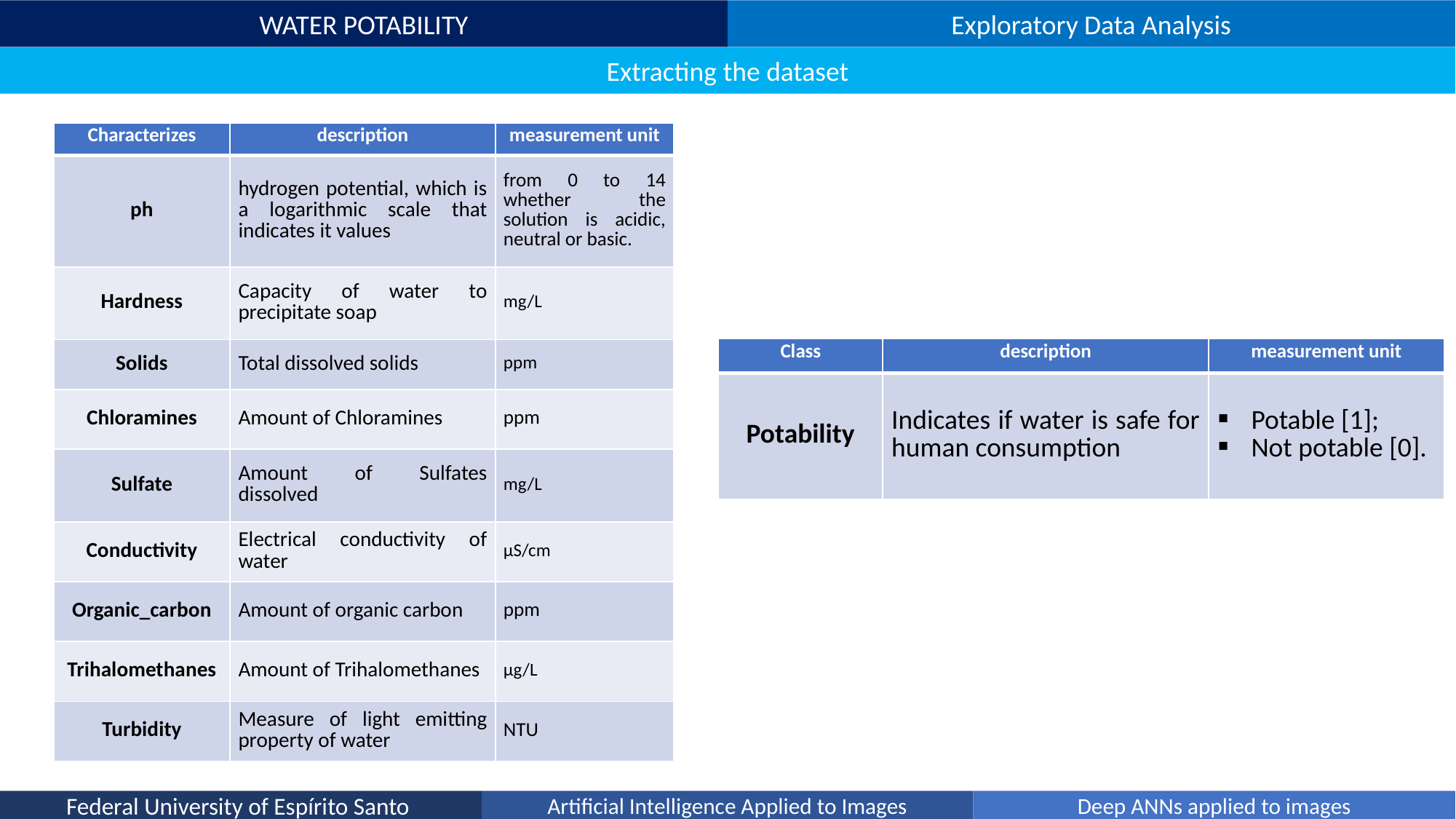

WATER POTABILITY
Exploratory Data Analysis
Extracting the dataset
| Characterizes | description | measurement unit |
| --- | --- | --- |
| ph | hydrogen potential, which is a logarithmic scale that indicates it values | from 0 to 14 whether the solution is acidic, neutral or basic. |
| Hardness | Capacity of water to precipitate soap | mg/L |
| Solids | Total dissolved solids | ppm |
| Chloramines | Amount of Chloramines | ppm |
| Sulfate | Amount of Sulfates dissolved | mg/L |
| Conductivity | Electrical conductivity of water | μS/cm |
| Organic\_carbon | Amount of organic carbon | ppm |
| Trihalomethanes | Amount of Trihalomethanes | μg/L |
| Turbidity | Measure of light emitting property of water | NTU |
| Class | description | measurement unit |
| --- | --- | --- |
| Potability | Indicates if water is safe for human consumption | Potable [1]; Not potable [0]. |
Federal University of Espírito Santo
Artificial Intelligence Applied to Images
Deep ANNs applied to images